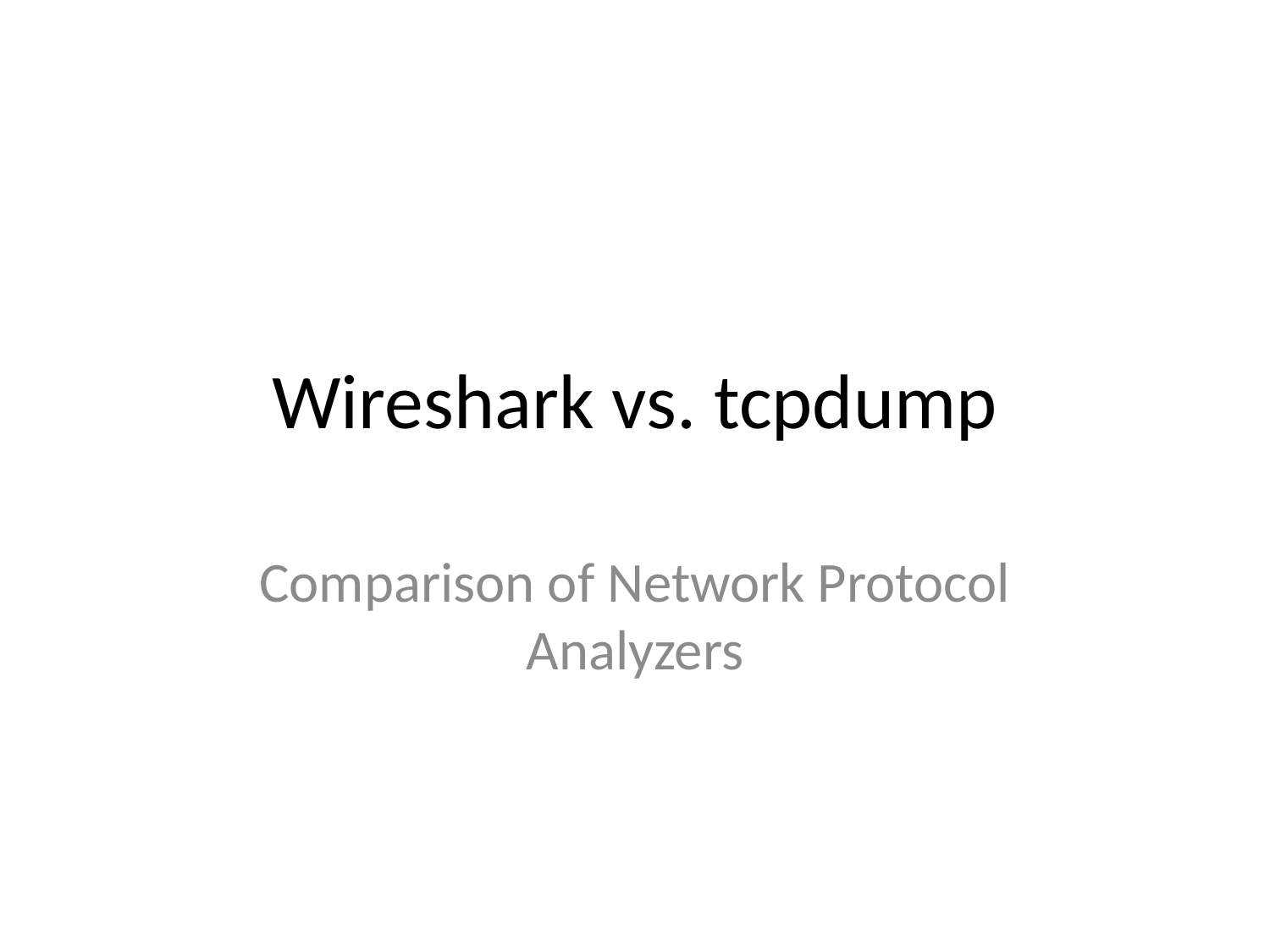

# Wireshark vs. tcpdump
Comparison of Network Protocol Analyzers